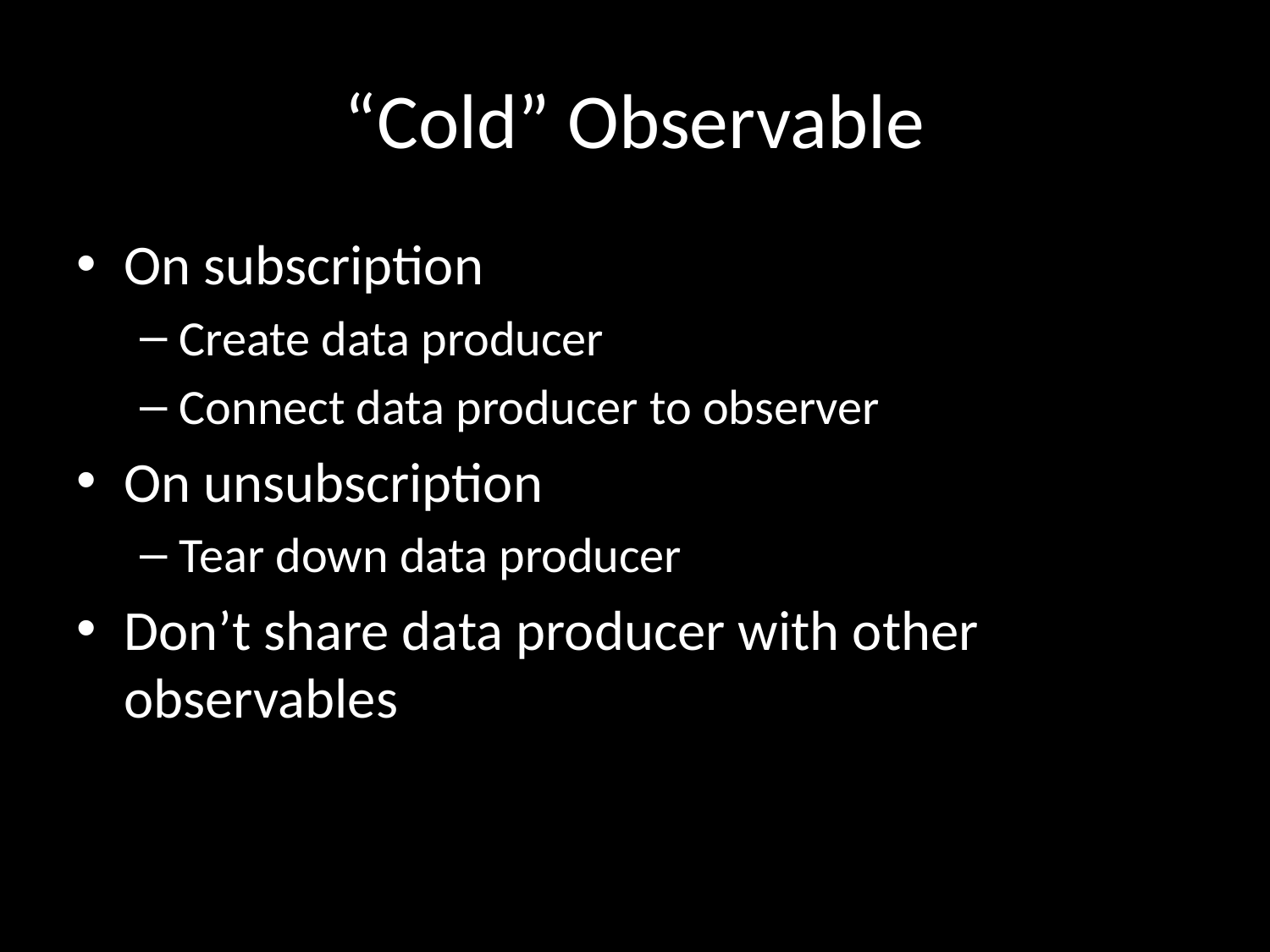

# “Cold” Observable
On subscription
Create data producer
Connect data producer to observer
On unsubscription
Tear down data producer
Don’t share data producer with other observables